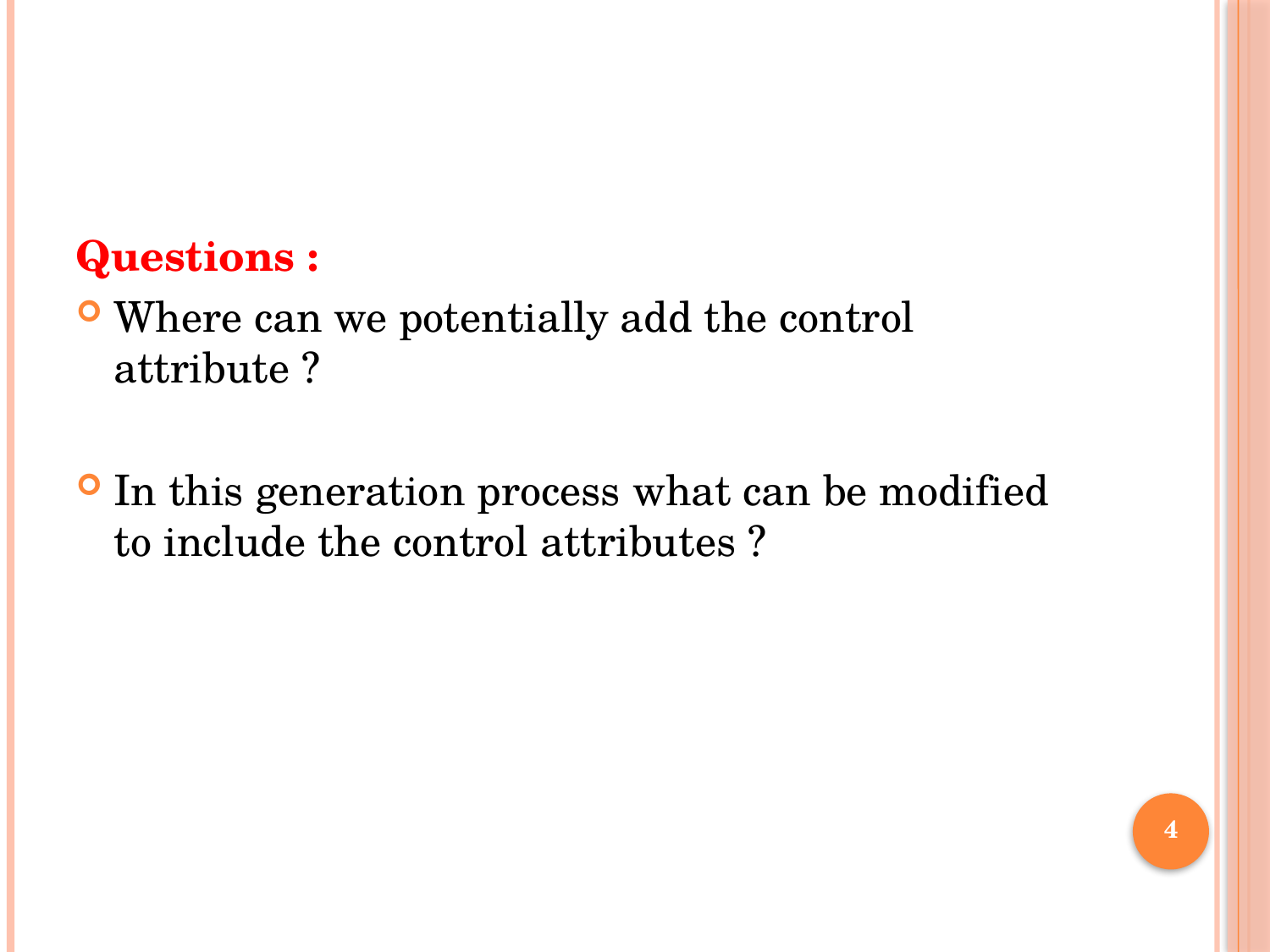

Questions :
Where can we potentially add the control attribute ?

In this generation process what can be modified to include the control attributes ?

4